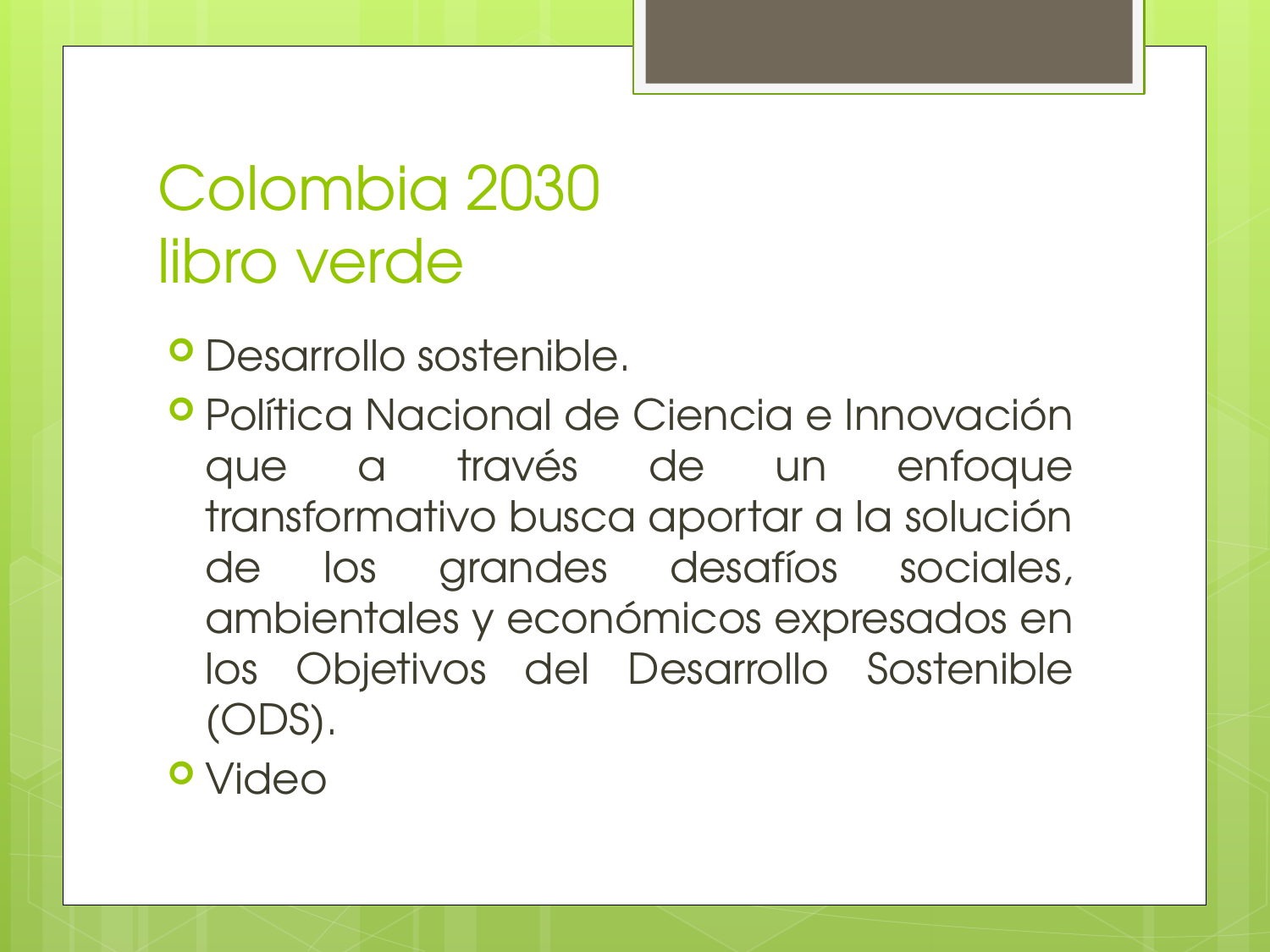

# Colombia 2030 libro verde
Desarrollo sostenible.
Política Nacional de Ciencia e Innovación que a través de un enfoque transformativo busca aportar a la solución de los grandes desafíos sociales, ambientales y económicos expresados en los Objetivos del Desarrollo Sostenible (ODS).
Video